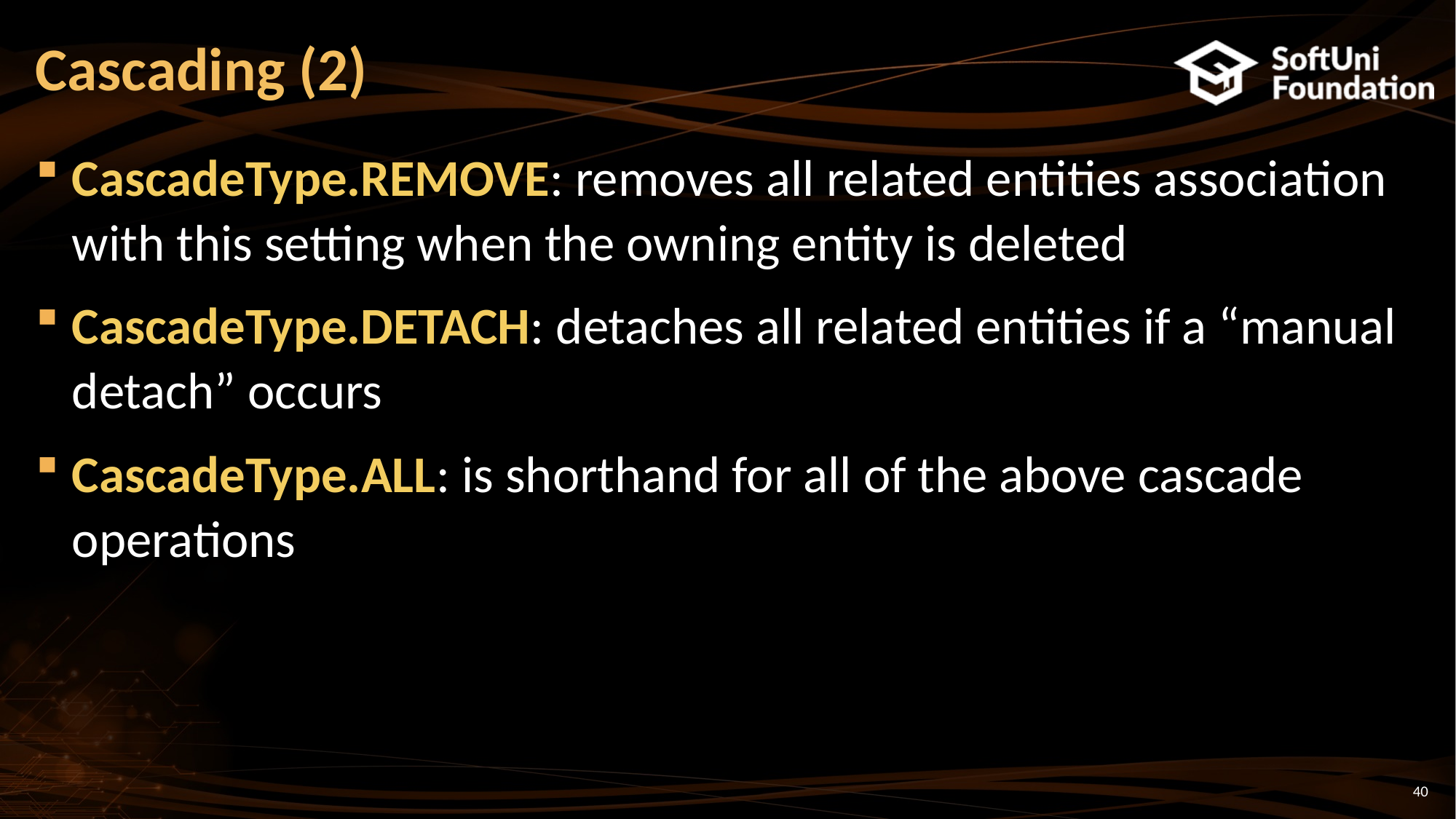

# Cascading (2)
CascadeType.REMOVE: removes all related entities association with this setting when the owning entity is deleted
CascadeType.DETACH: detaches all related entities if a “manual detach” occurs
CascadeType.ALL: is shorthand for all of the above cascade operations

40